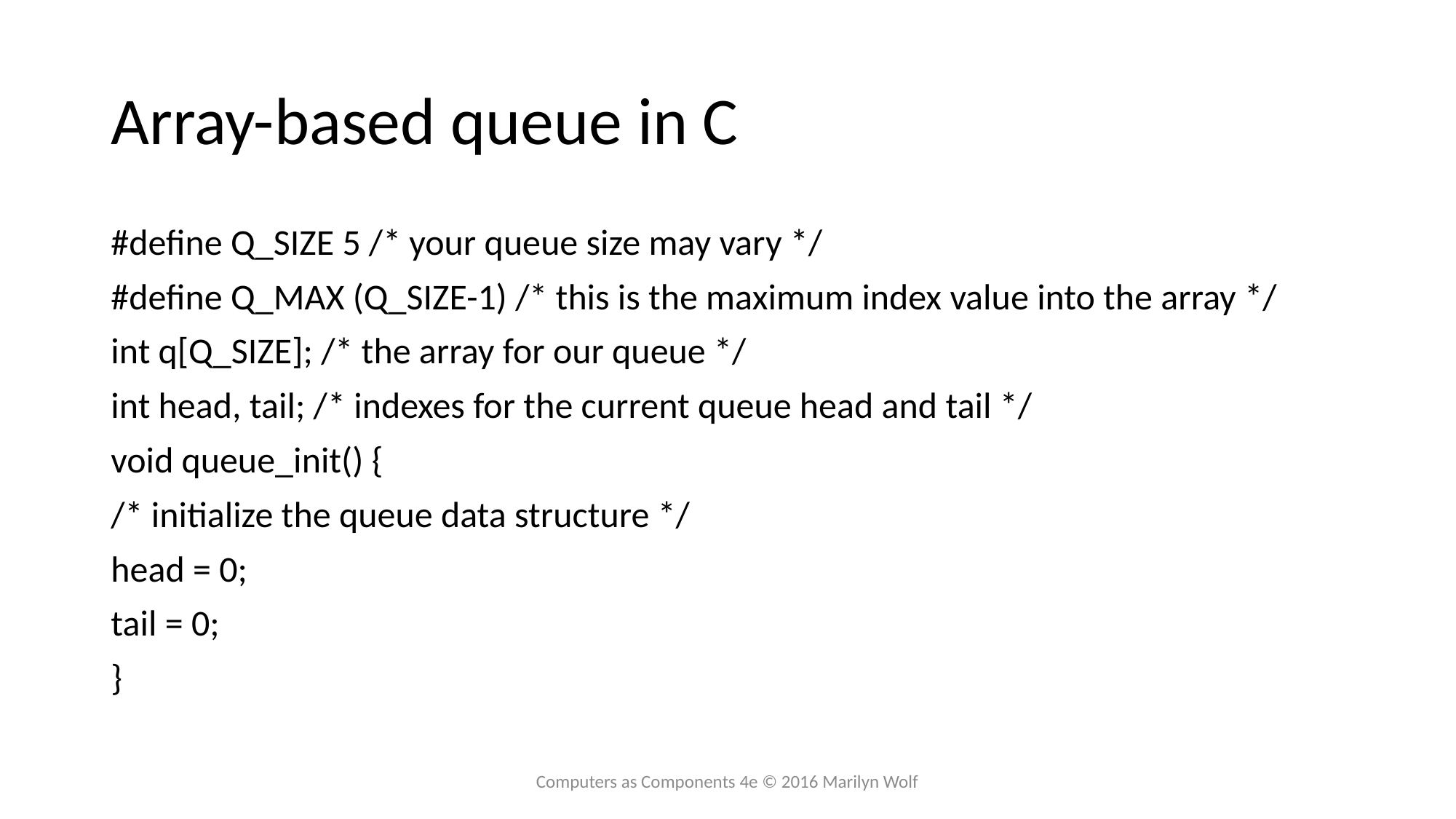

# Array-based queue in C
#define Q_SIZE 5 /* your queue size may vary */
#define Q_MAX (Q_SIZE-1) /* this is the maximum index value into the array */
int q[Q_SIZE]; /* the array for our queue */
int head, tail; /* indexes for the current queue head and tail */
void queue_init() {
/* initialize the queue data structure */
head = 0;
tail = 0;
}
Computers as Components 4e © 2016 Marilyn Wolf